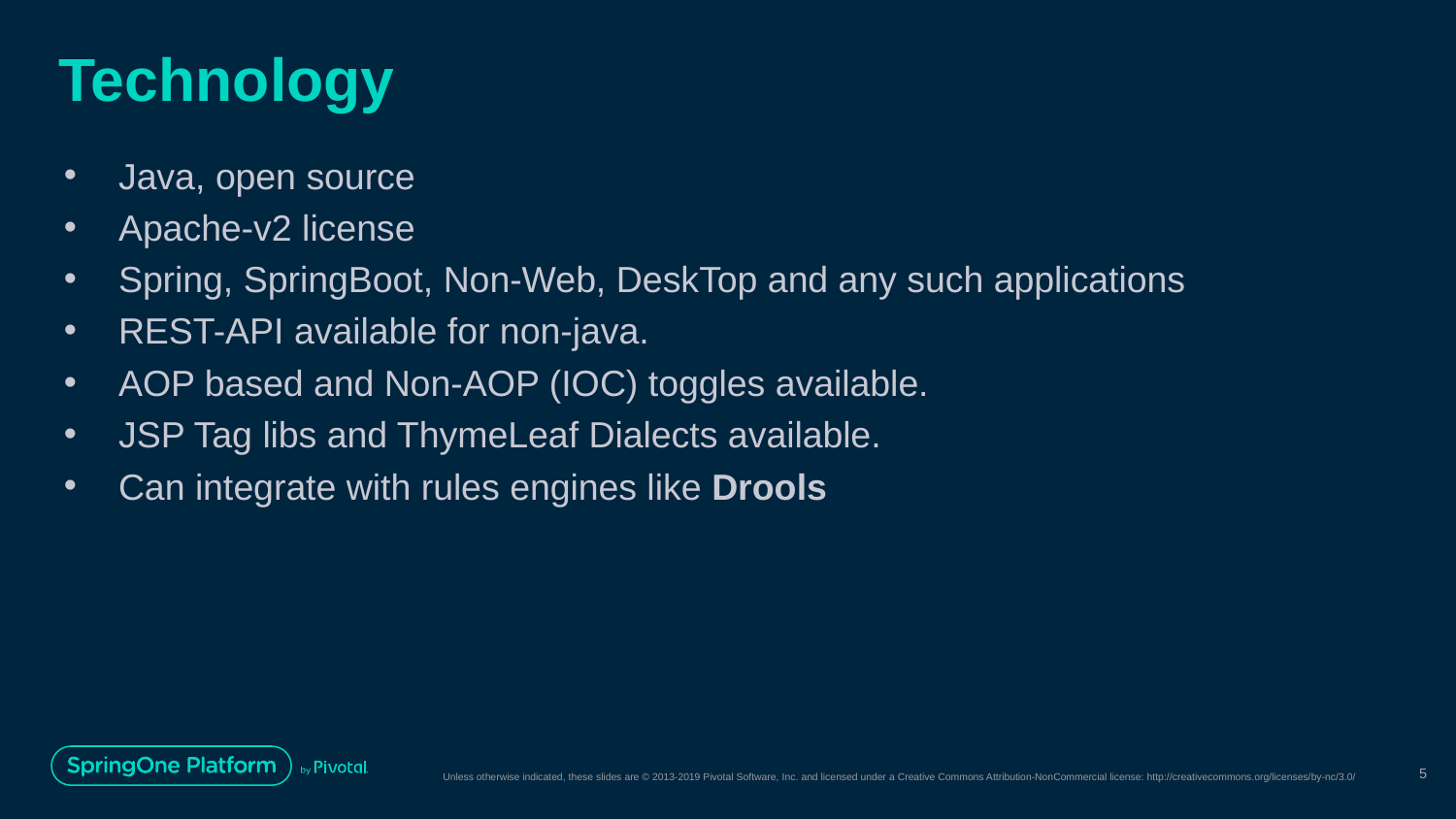

# Technology
Java, open source
Apache-v2 license
Spring, SpringBoot, Non-Web, DeskTop and any such applications
REST-API available for non-java.
AOP based and Non-AOP (IOC) toggles available.
JSP Tag libs and ThymeLeaf Dialects available.
Can integrate with rules engines like Drools
5